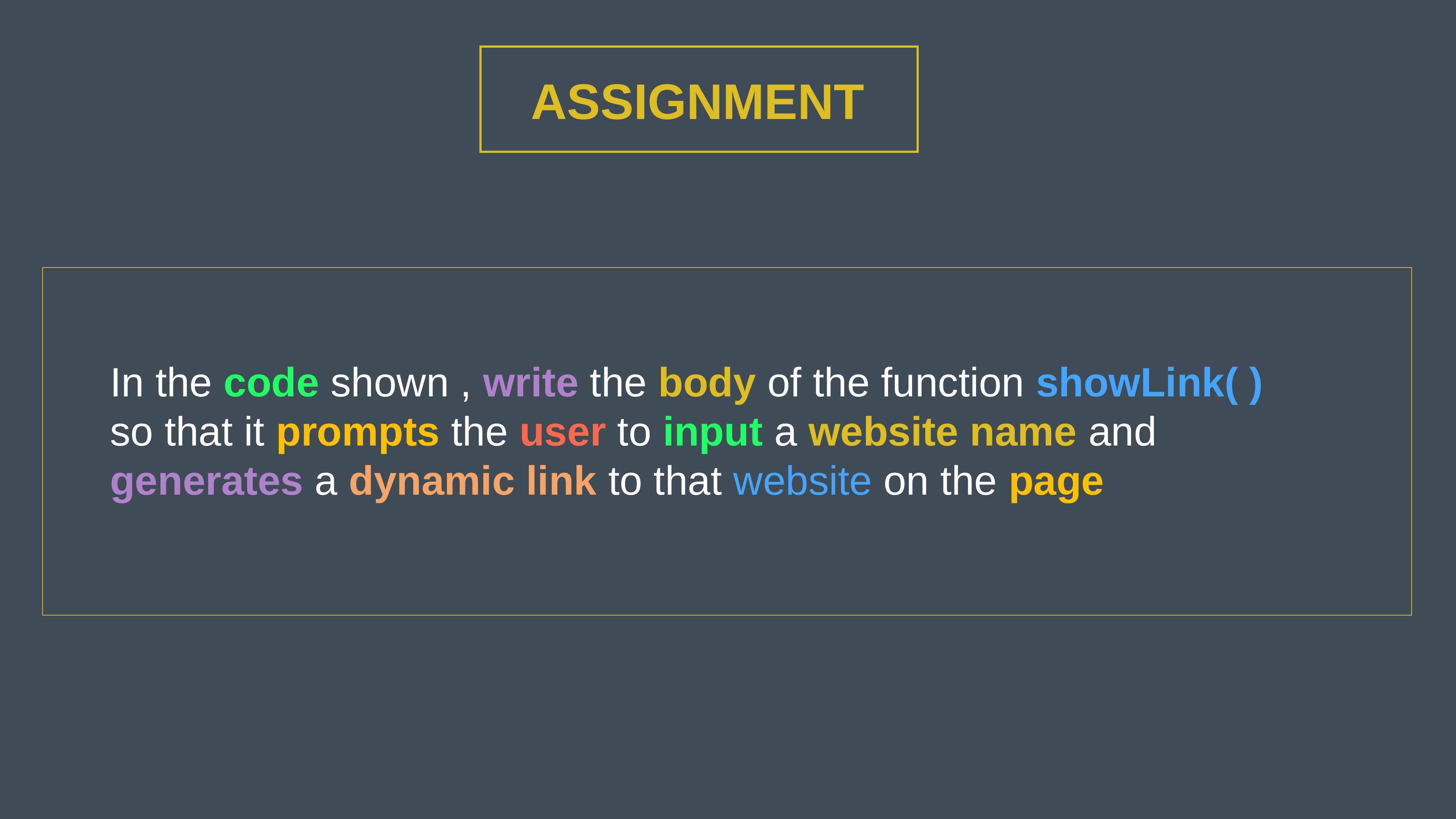

ASSIGNMENT

In the code shown , write the body of the function showLink( ) so that it prompts the user to input a website name and generates a dynamic link to that website on the page